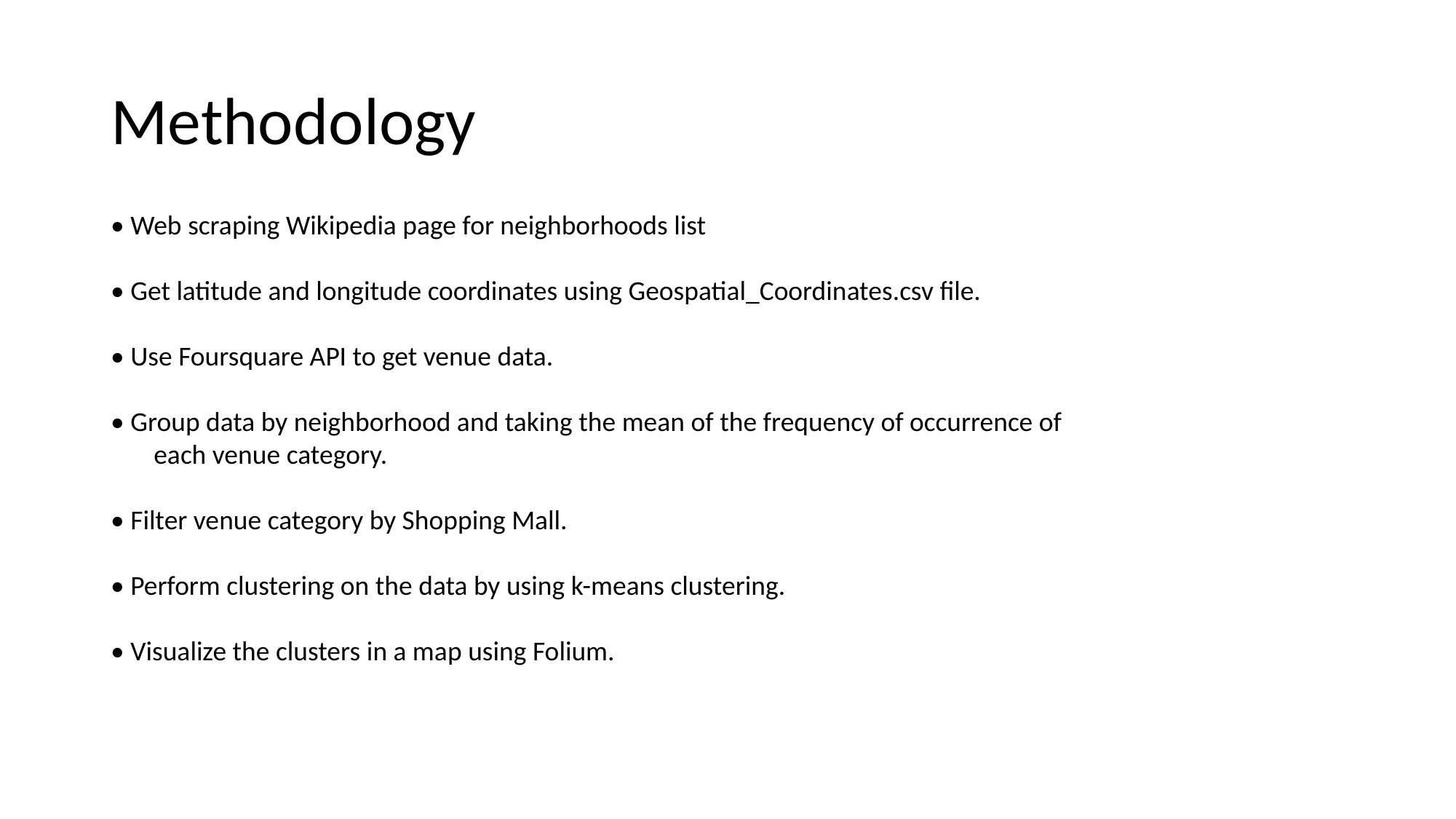

# Methodology
• Web scraping Wikipedia page for neighborhoods list

• Get latitude and longitude coordinates using Geospatial_Coordinates.csv file.

• Use Foursquare API to get venue data.

• Group data by neighborhood and taking the mean of the frequency of occurrence of          each venue category.

• Filter venue category by Shopping Mall.

• Perform clustering on the data by using k-means clustering.

• Visualize the clusters in a map using Folium.